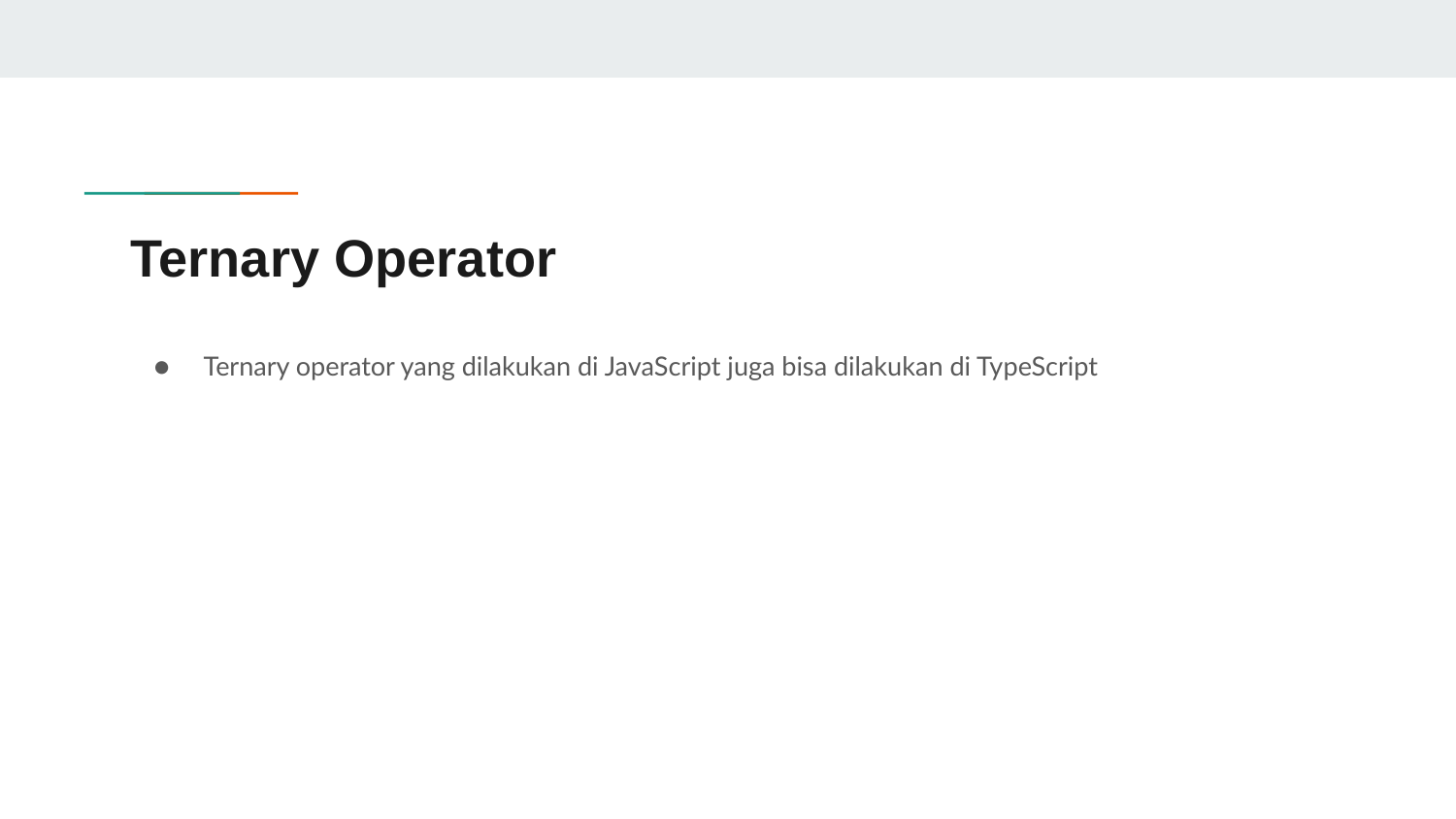

# Ternary Operator
Ternary operator yang dilakukan di JavaScript juga bisa dilakukan di TypeScript